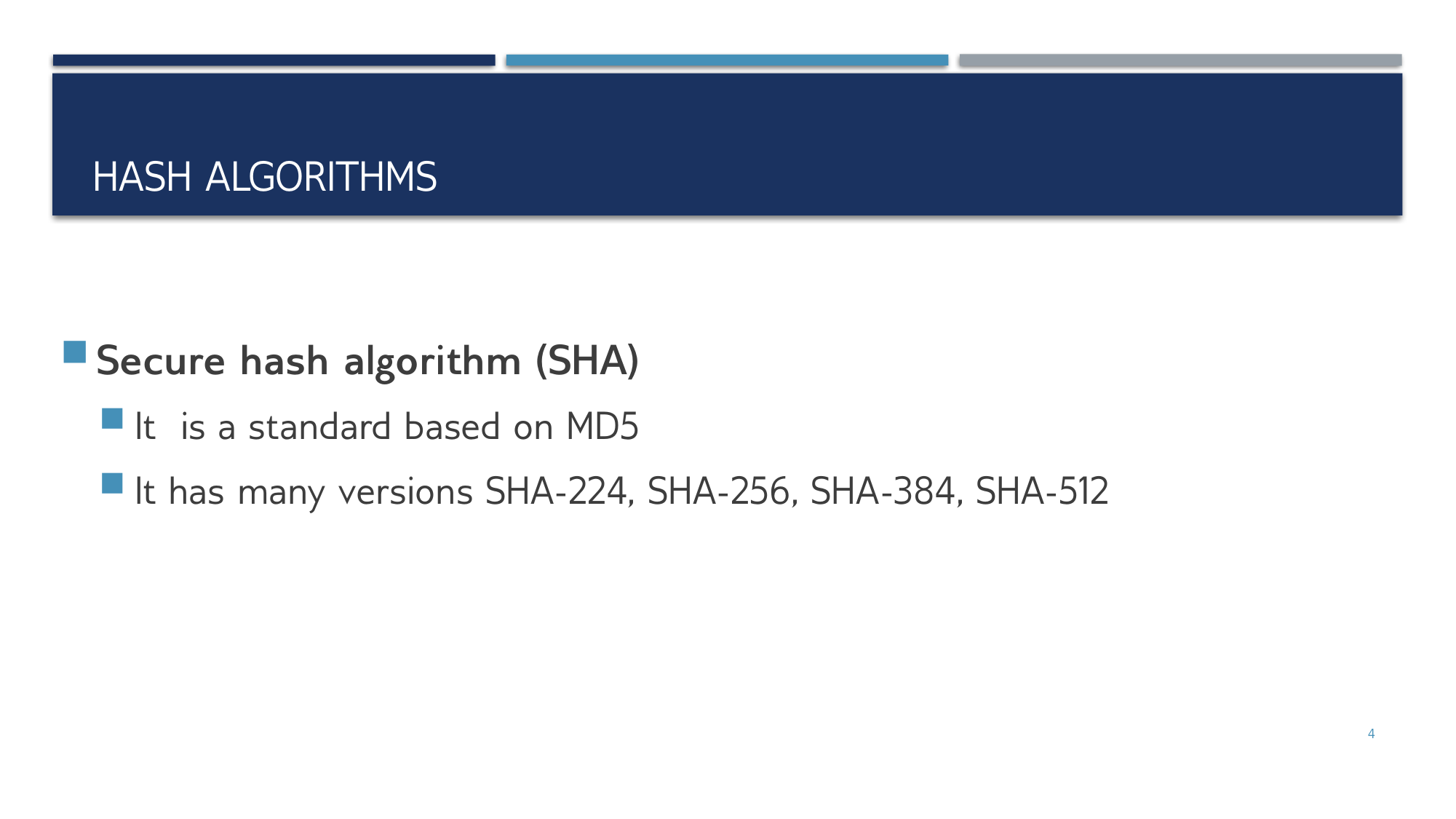

# hash ALGORITHMS
Secure hash algorithm (SHA)
It  is a standard based on MD5
It has many versions SHA-224, SHA-256, SHA-384, SHA-512

4